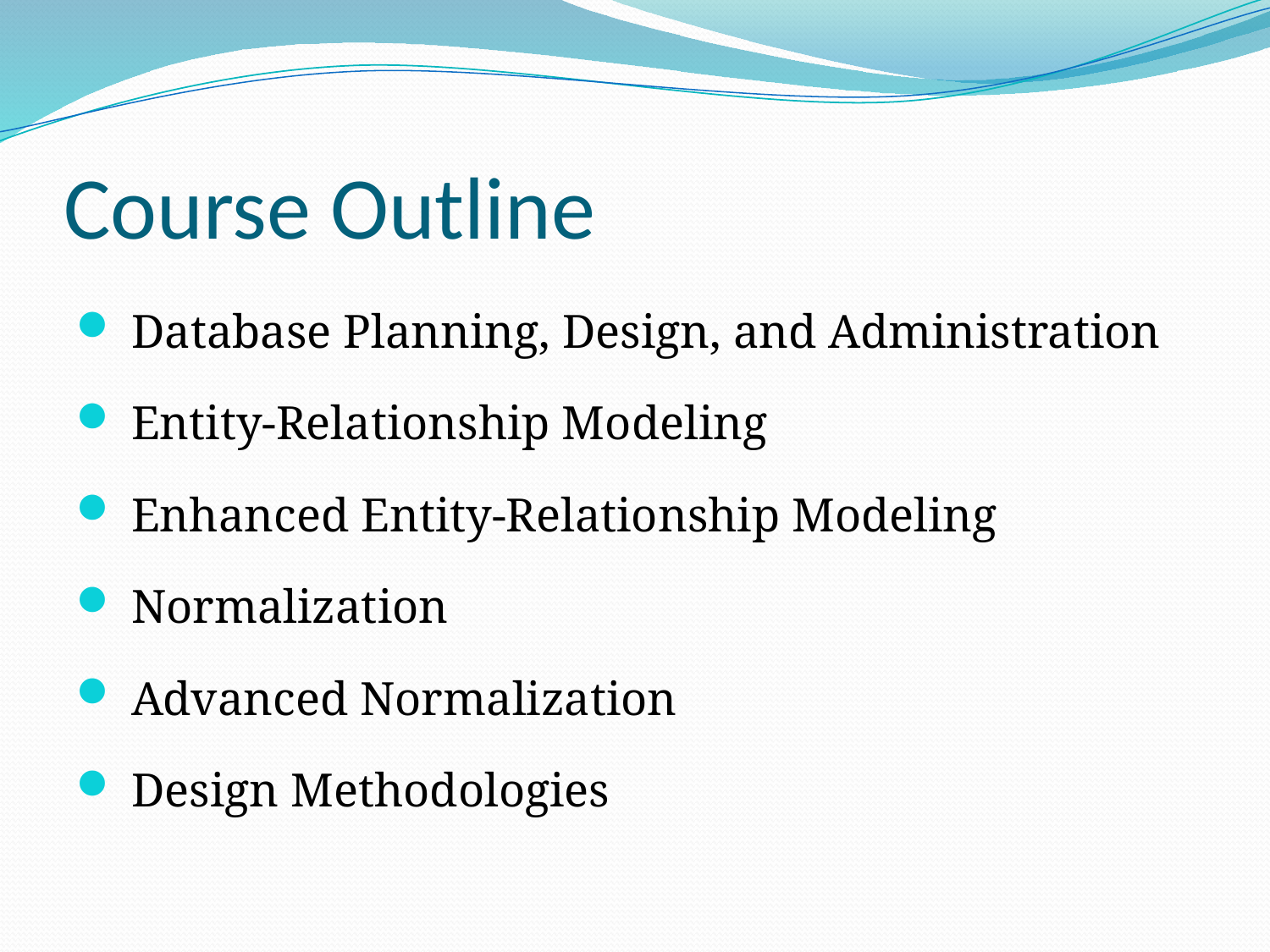

# Course Outline
 Database Planning, Design, and Administration
 Entity-Relationship Modeling
 Enhanced Entity-Relationship Modeling
 Normalization
 Advanced Normalization
 Design Methodologies